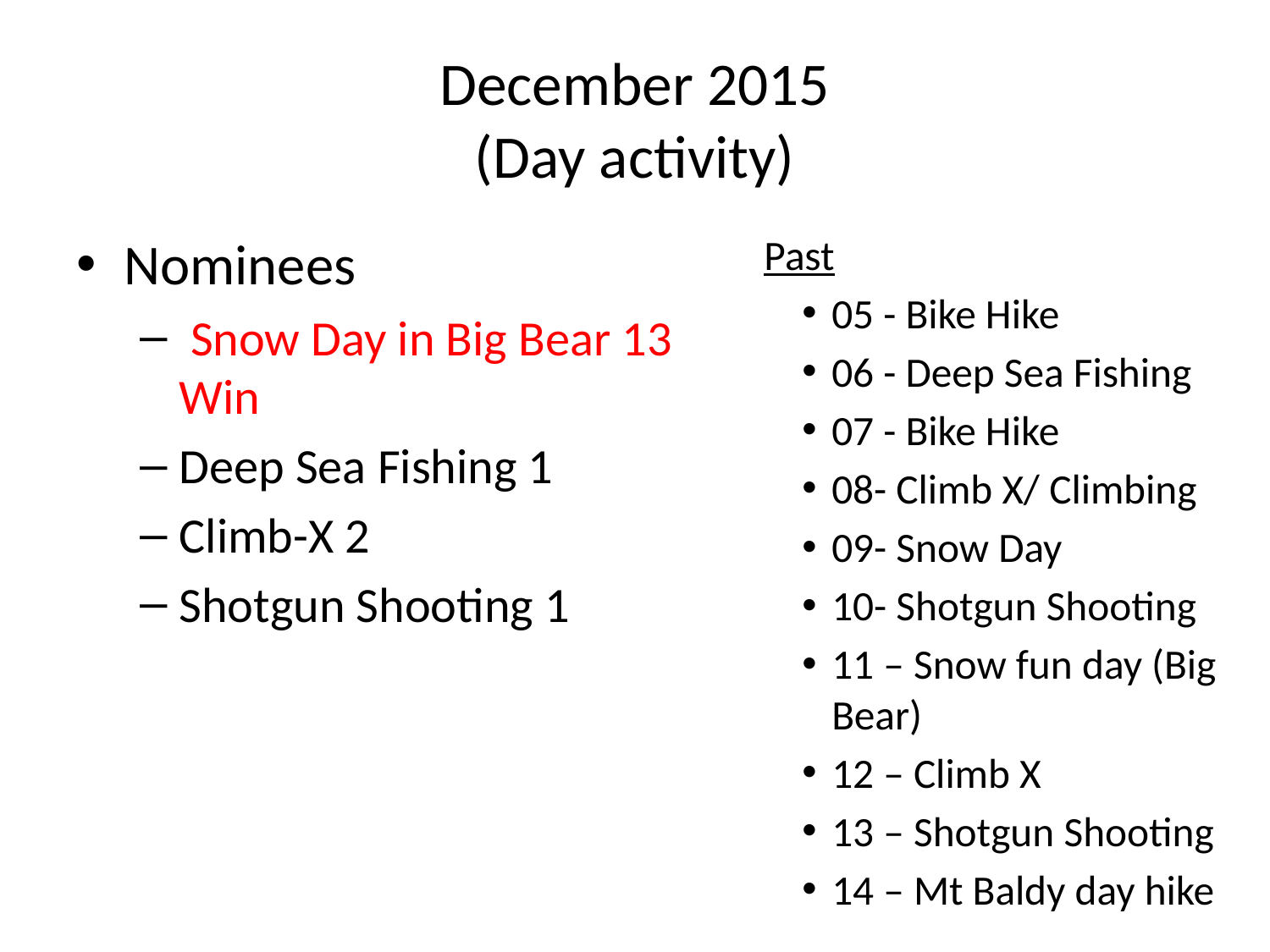

# December 2015 (Day activity)
Nominees
 Snow Day in Big Bear 13 Win
Deep Sea Fishing 1
Climb-X 2
Shotgun Shooting 1

Past
05 - Bike Hike
06 - Deep Sea Fishing
07 - Bike Hike
08- Climb X/ Climbing
09- Snow Day
10- Shotgun Shooting
11 – Snow fun day (Big Bear)
12 – Climb X
13 – Shotgun Shooting
14 – Mt Baldy day hike